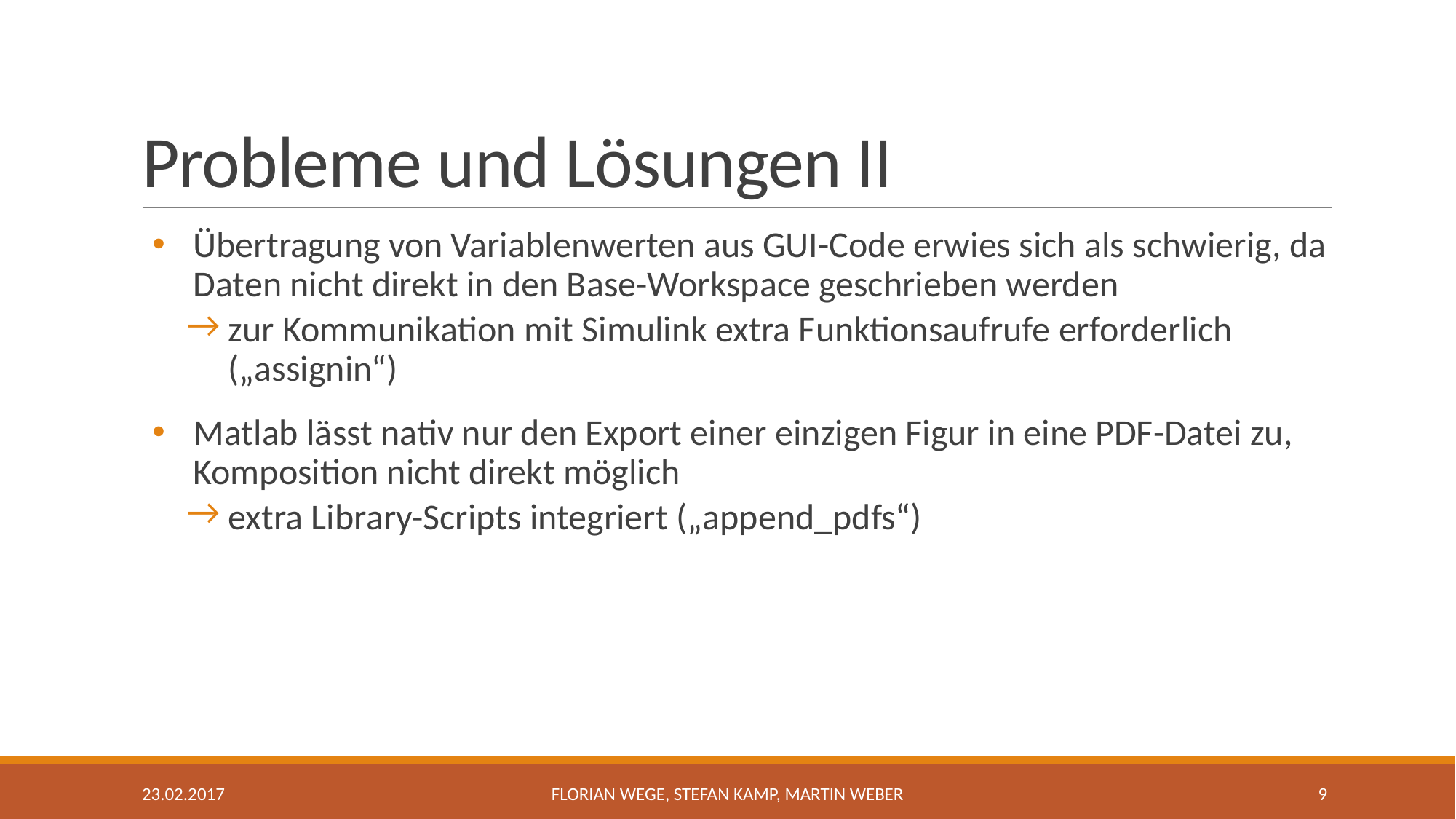

# Probleme und Lösungen II
Übertragung von Variablenwerten aus GUI-Code erwies sich als schwierig, da Daten nicht direkt in den Base-Workspace geschrieben werden
zur Kommunikation mit Simulink extra Funktionsaufrufe erforderlich („assignin“)
Matlab lässt nativ nur den Export einer einzigen Figur in eine PDF-Datei zu, Komposition nicht direkt möglich
extra Library-Scripts integriert („append_pdfs“)
23.02.2017
Florian Wege, Stefan Kamp, Martin Weber
9